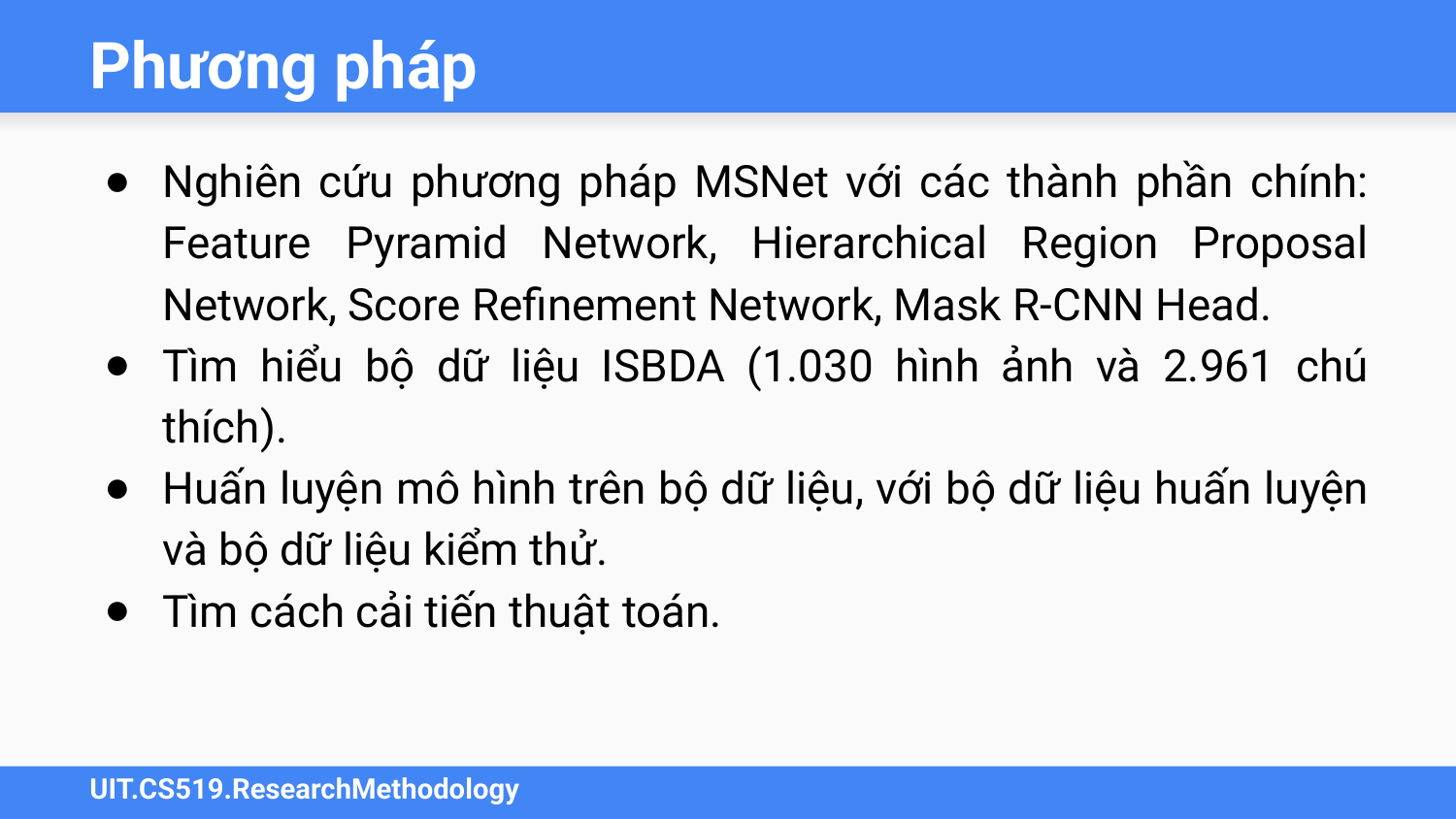

# Phương pháp
Nghiên cứu phương pháp MSNet với các thành phần chính: Feature Pyramid Network, Hierarchical Region Proposal Network, Score Refinement Network, Mask R-CNN Head.
Tìm hiểu bộ dữ liệu ISBDA (1.030 hình ảnh và 2.961 chú thích).
Huấn luyện mô hình trên bộ dữ liệu, với bộ dữ liệu huấn luyện và bộ dữ liệu kiểm thử.
Tìm cách cải tiến thuật toán.